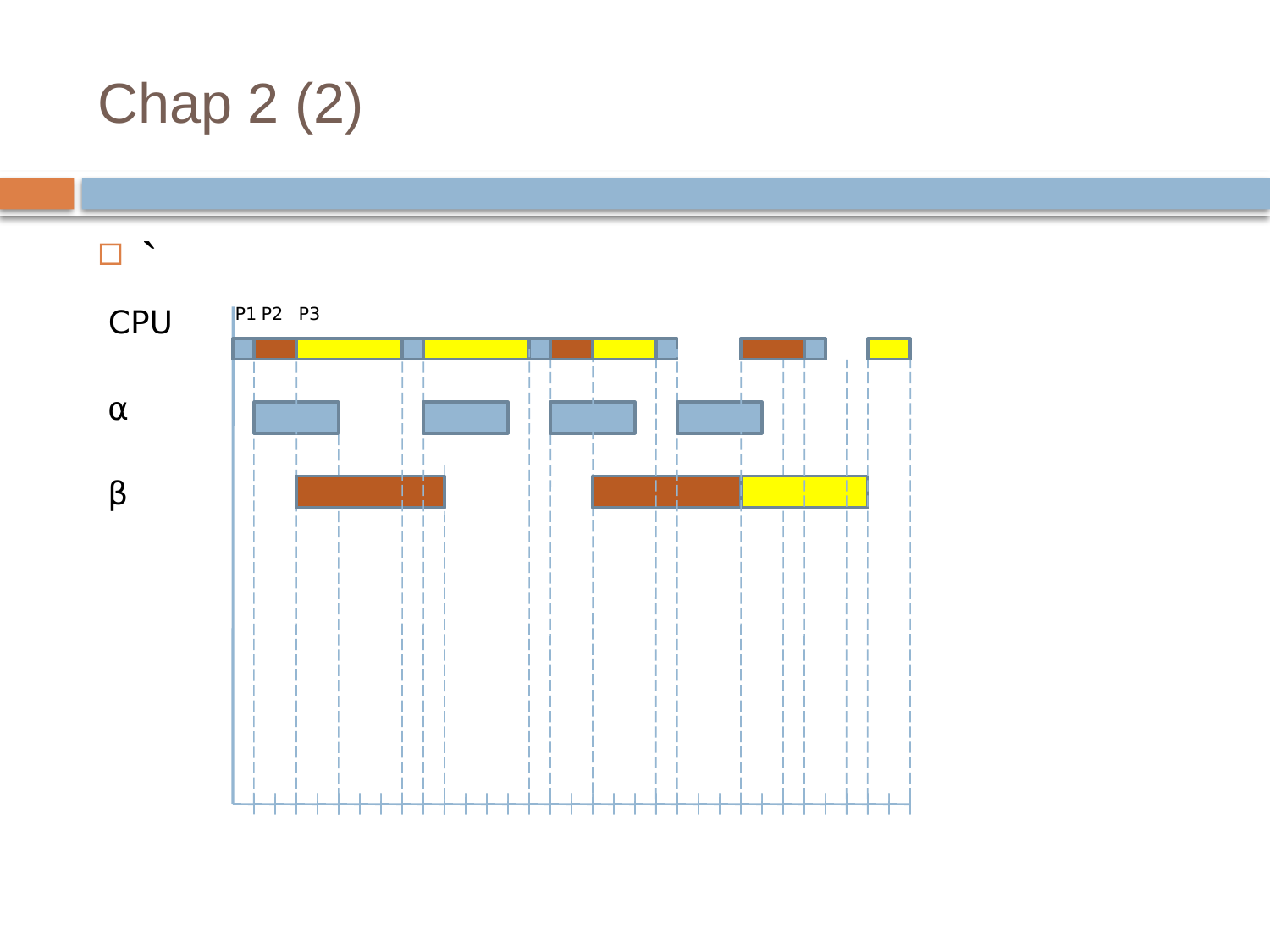

# Chap 2 (2)
`
CPU
P1
P2
P3

α

β